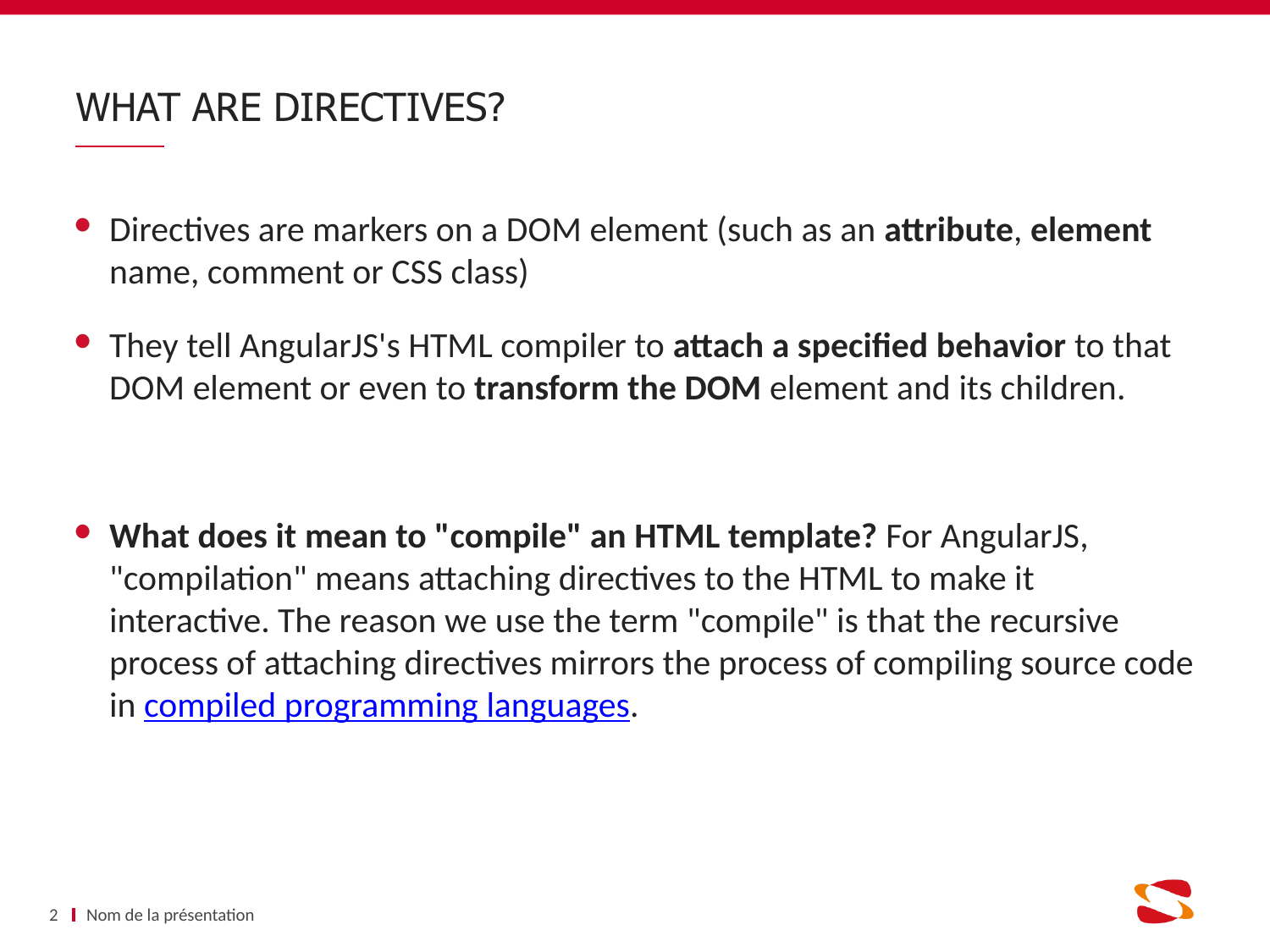

# What are Directives?
Directives are markers on a DOM element (such as an attribute, element name, comment or CSS class)
They tell AngularJS's HTML compiler to attach a specified behavior to that DOM element or even to transform the DOM element and its children.

What does it mean to "compile" an HTML template? For AngularJS, "compilation" means attaching directives to the HTML to make it interactive. The reason we use the term "compile" is that the recursive process of attaching directives mirrors the process of compiling source code in compiled programming languages.

2
Nom de la présentation